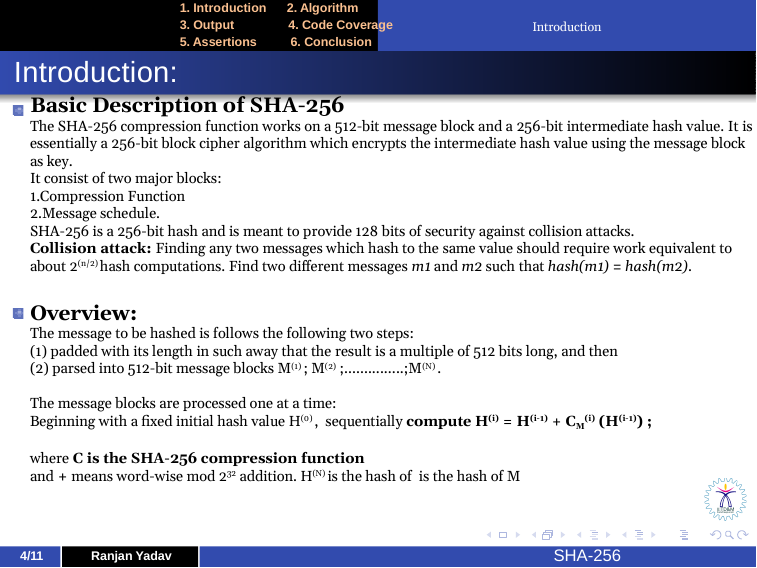

1. Introduction      2. Algorithm
3. Output                4. Code Coverage
5. Assertions          6. Conclusion
Introduction
Introduction:

Basic Description of SHA-256
The SHA-256 compression function works on a 512-bit message block and a 256-bit intermediate hash value. It is essentially a 256-bit block cipher algorithm which encrypts the intermediate hash value using the message block as key.
It consist of two major blocks:
Compression Function
Message schedule.
SHA-256 is a 256-bit hash and is meant to provide 128 bits of security against collision attacks.
Collision attack: Finding any two messages which hash to the same value should require work equivalent to about 2(n/2) hash computations. Find two different messages m1 and m2 such that hash(m1) = hash(m2).

Overview:
The message to be hashed is follows the following two steps:
(1) padded with its length in such away that the result is a multiple of 512 bits long, and then
(2) parsed into 512-bit message blocks M(1) ; M(2) ;...............;M(N) .
The message blocks are processed one at a time:
Beginning with a fixed initial hash value H(0) ,  sequentially compute H(i) = H(i-1) + CM(i) (H(i-1)) ;
where C is the SHA-256 compression function
and + means word-wise mod 232 addition. H(N) is the hash of  is the hash of M

SHA-256

4/11
Ranjan Yadav